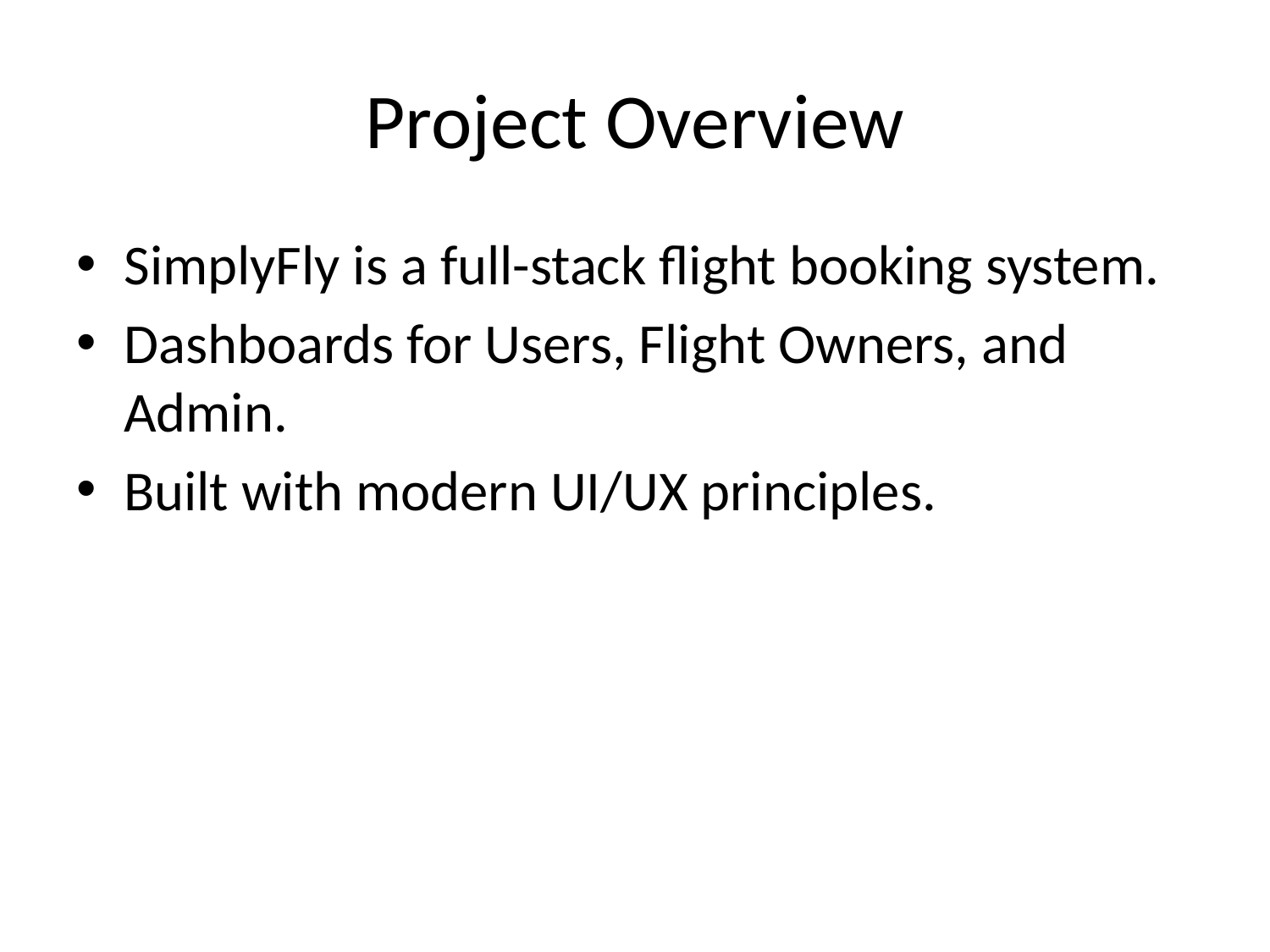

# Project Overview
SimplyFly is a full-stack flight booking system.
Dashboards for Users, Flight Owners, and Admin.
Built with modern UI/UX principles.